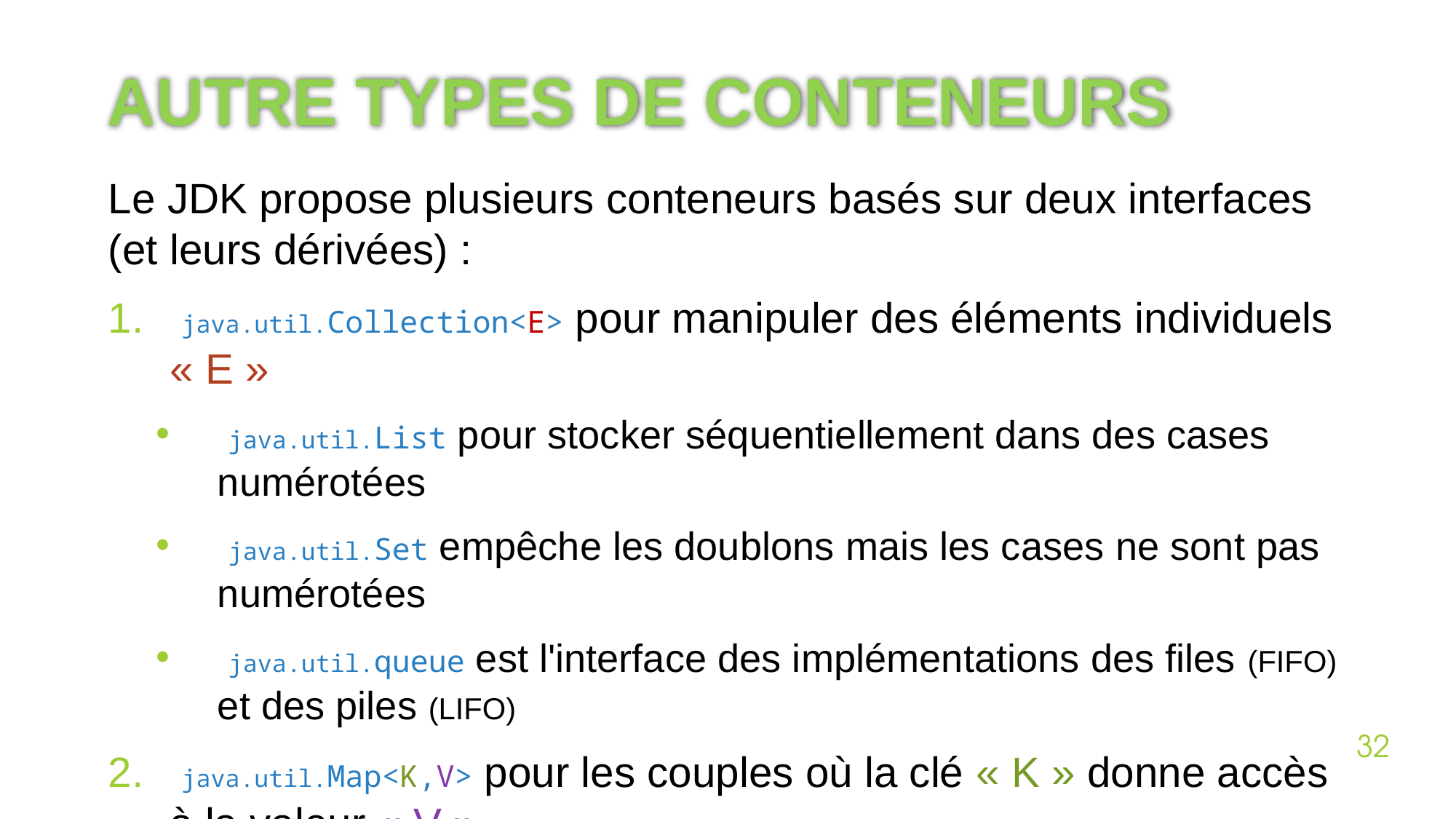

Autre types de conteneurs
Le JDK propose plusieurs conteneurs basés sur deux interfaces (et leurs dérivées) :
 java.util.Collection<E> pour manipuler des éléments individuels « E »
 java.util.List pour stocker séquentiellement dans des cases numérotées
 java.util.Set empêche les doublons mais les cases ne sont pas numérotées
 java.util.queue est l'interface des implémentations des files (FIFO) et des piles (LIFO)
 java.util.Map<K,V> pour les couples où la clé « K » donne accès à la valeur « V »
Certaines implémentations (java.util.Vector, java.util.Hashtable...) garantissent l’intégrité des données en cas d’accès concurrents mais au dépend de la performance
32